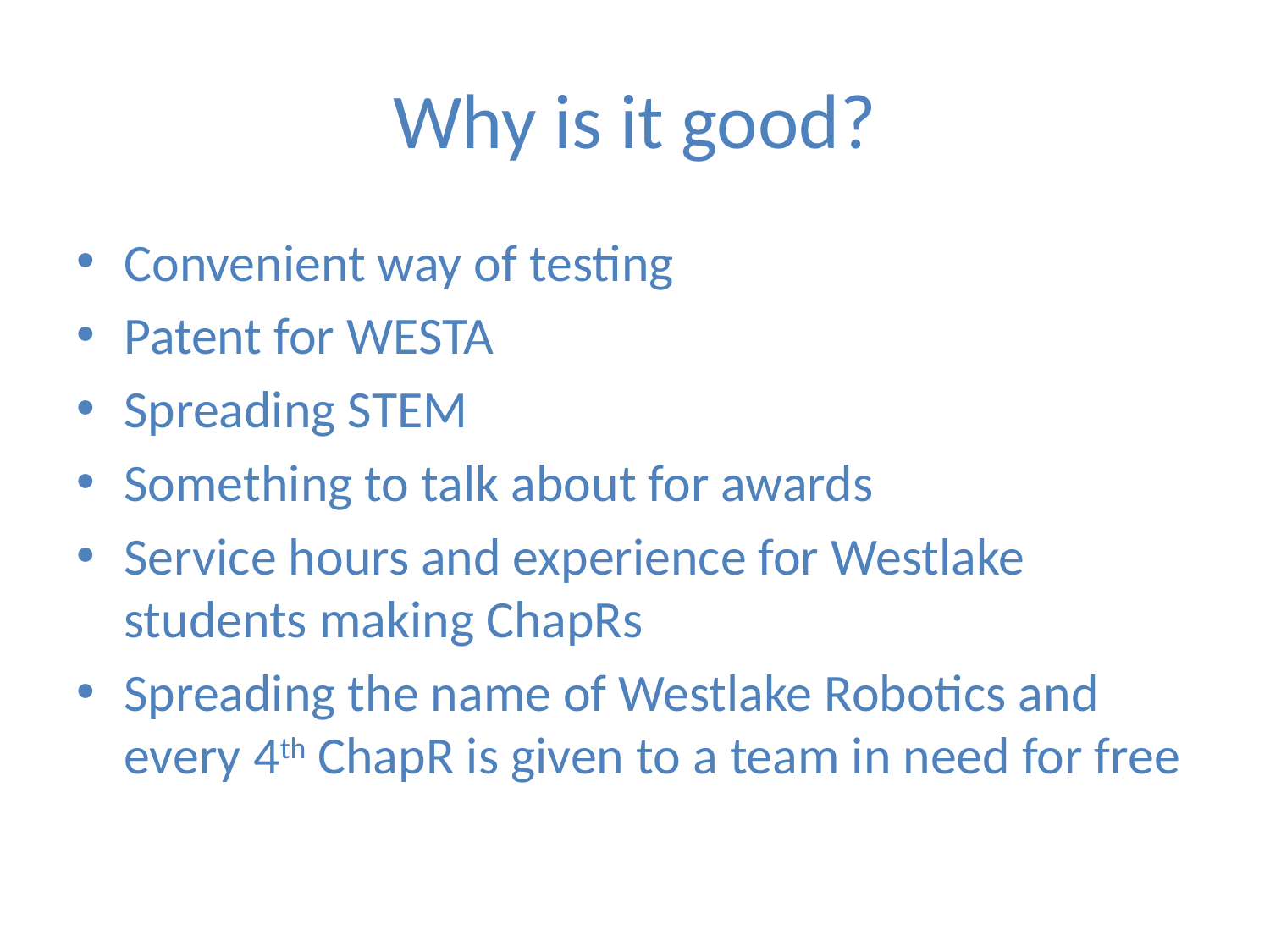

# Why is it good?
Convenient way of testing
Patent for WESTA
Spreading STEM
Something to talk about for awards
Service hours and experience for Westlake students making ChapRs
Spreading the name of Westlake Robotics and every 4th ChapR is given to a team in need for free